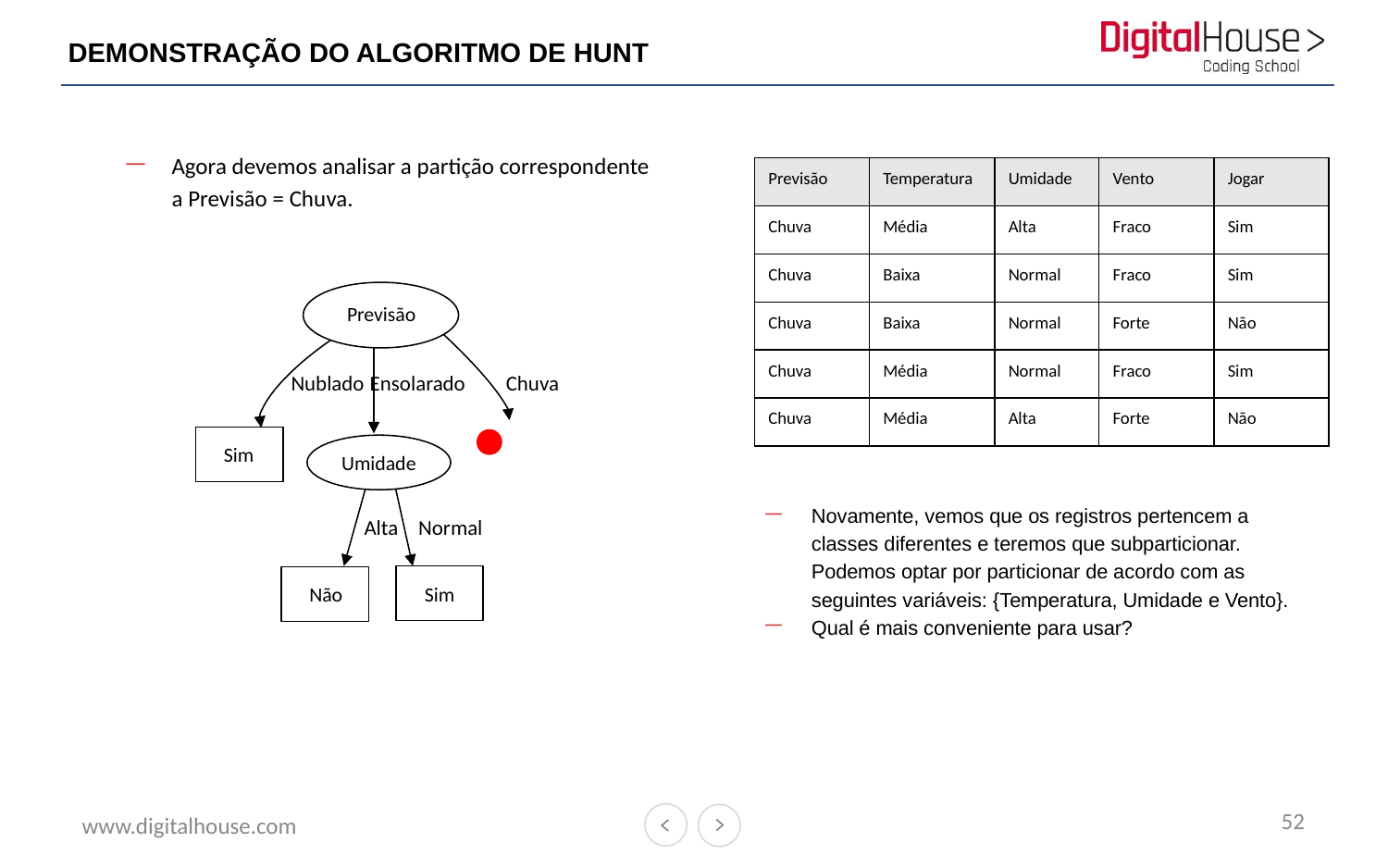

# DEMONSTRAÇÃO DO ALGORITMO DE HUNT
Agora devemos analisar a partição correspondente a Previsão = Chuva.

Novamente, vemos que os registros pertencem a classes diferentes e teremos que subparticionar. Podemos optar por particionar de acordo com as seguintes variáveis: {Temperatura, Umidade e Vento}.
Qual é mais conveniente para usar?
| Previsão | Temperatura | Umidade | Vento | Jogar |
| --- | --- | --- | --- | --- |
| Chuva | Média | Alta | Fraco | Sim |
| Chuva | Baixa | Normal | Fraco | Sim |
| Chuva | Baixa | Normal | Forte | Não |
| Chuva | Média | Normal | Fraco | Sim |
| Chuva | Média | Alta | Forte | Não |

Previsão
Chuva
Nublado
Ensolarado

Sim

Umidade
Alta
Normal

Não
Sim
52